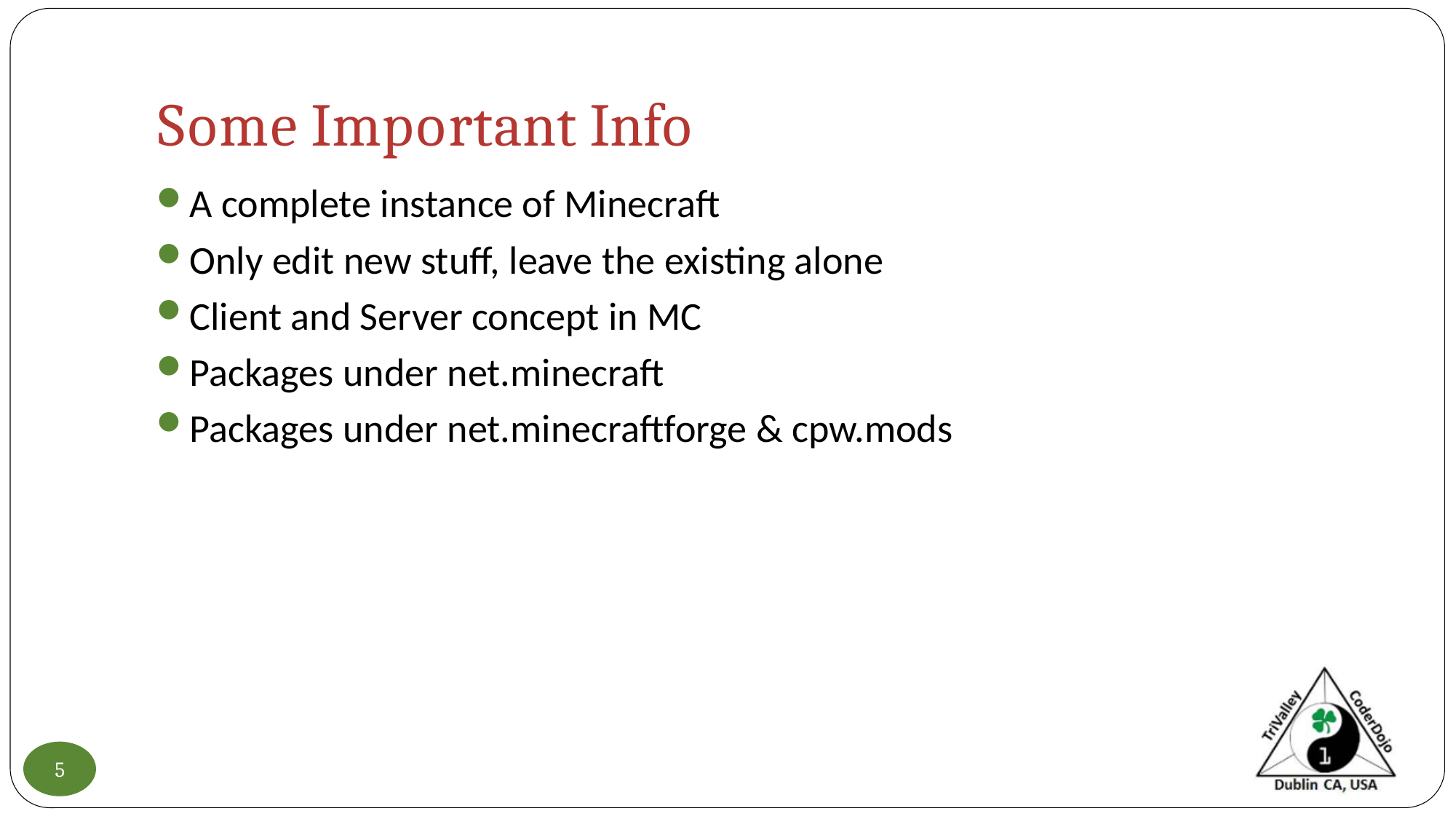

# Some Important Info
A complete instance of Minecraft
Only edit new stuff, leave the existing alone
Client and Server concept in MC
Packages under net.minecraft
Packages under net.minecraftforge & cpw.mods
5